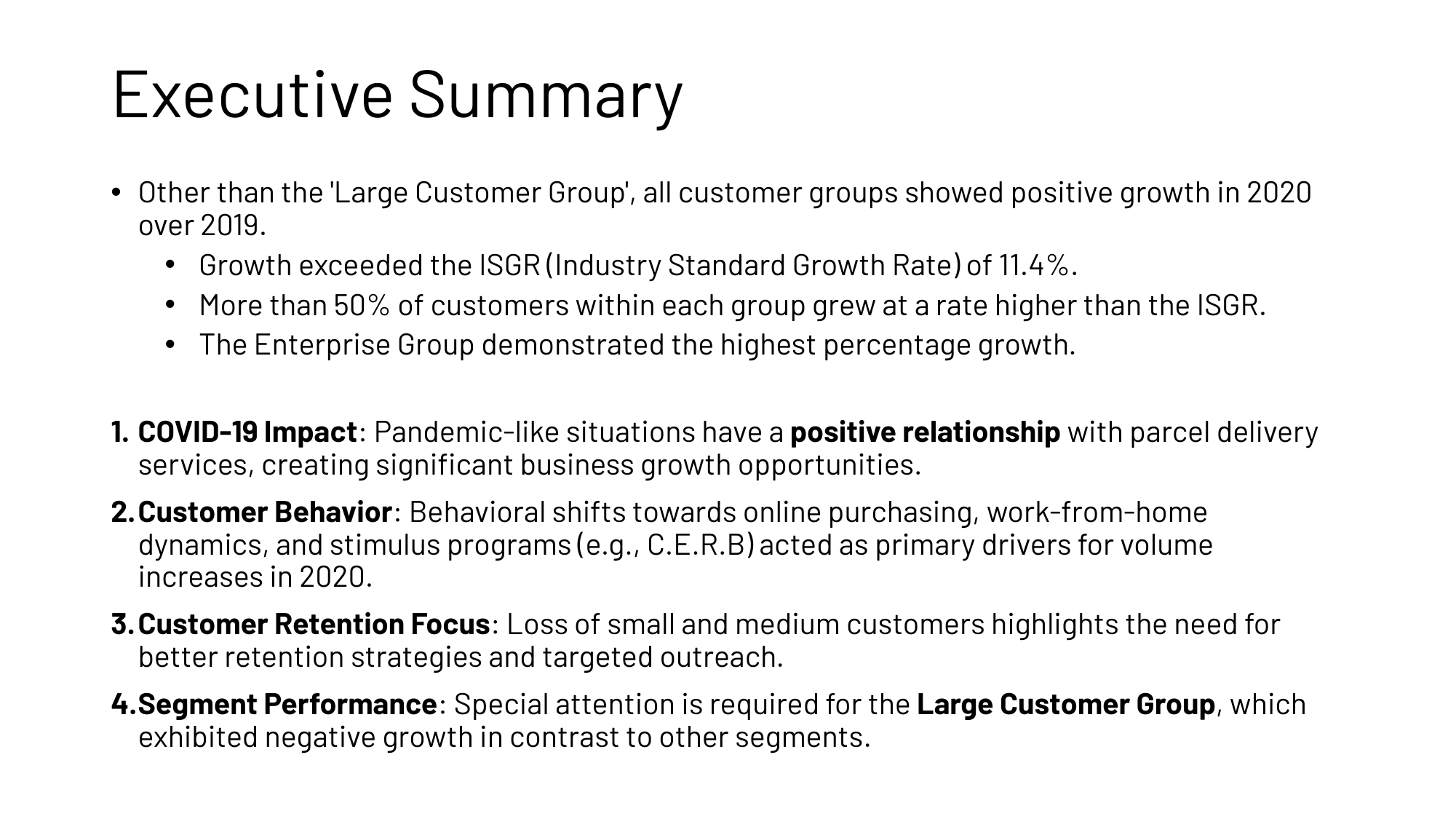

# Executive Summary
Other than the 'Large Customer Group', all customer groups showed positive growth in 2020 over 2019.
Growth exceeded the ISGR (Industry Standard Growth Rate) of 11.4%.
More than 50% of customers within each group grew at a rate higher than the ISGR.
The Enterprise Group demonstrated the highest percentage growth.

COVID-19 Impact: Pandemic-like situations have a positive relationship with parcel delivery services, creating significant business growth opportunities.
Customer Behavior: Behavioral shifts towards online purchasing, work-from-home dynamics, and stimulus programs (e.g., C.E.R.B) acted as primary drivers for volume increases in 2020.
Customer Retention Focus: Loss of small and medium customers highlights the need for better retention strategies and targeted outreach.
Segment Performance: Special attention is required for the Large Customer Group, which exhibited negative growth in contrast to other segments.